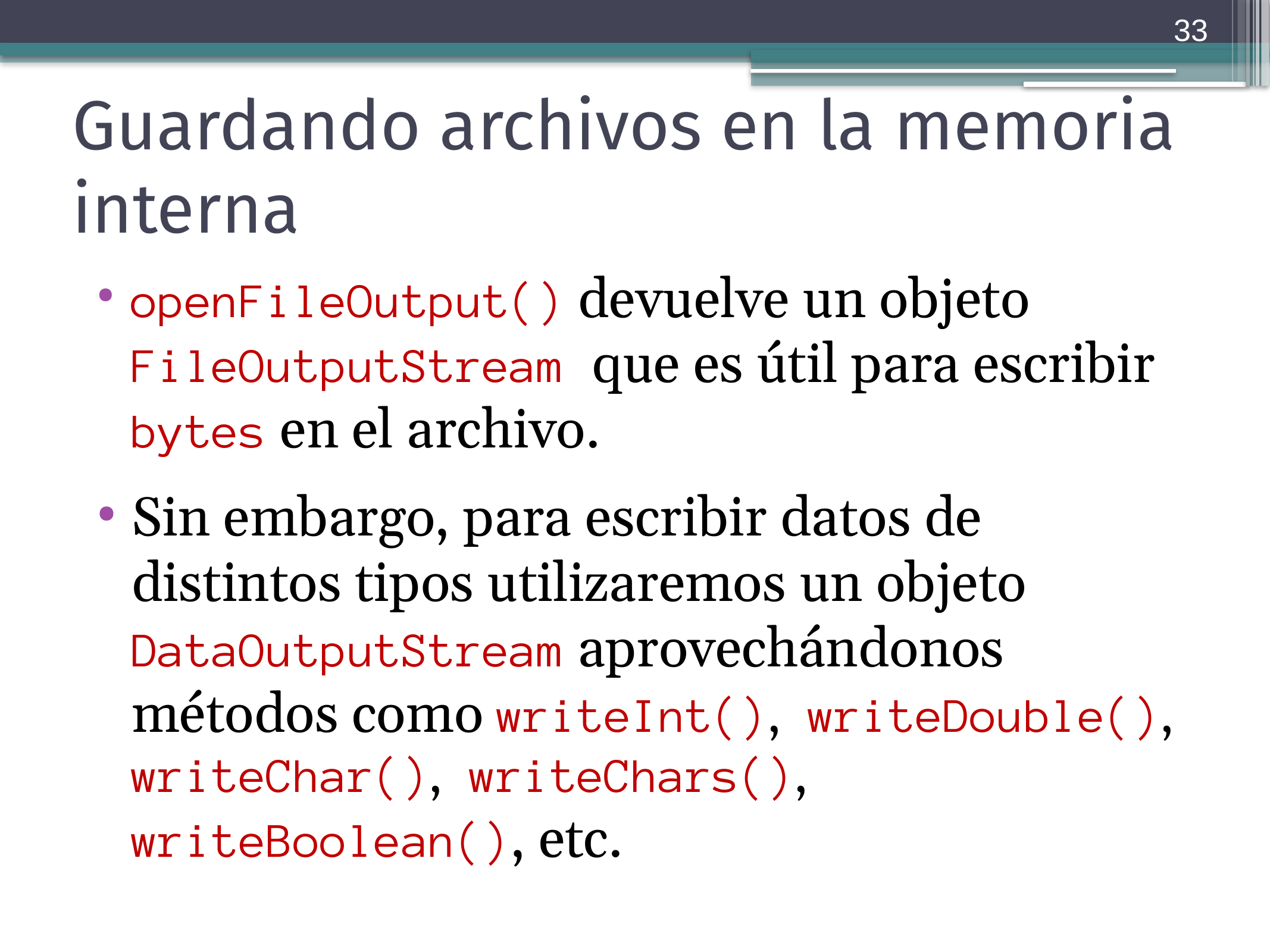

33
# Guardando archivos en la memoria interna
openFileOutput() devuelve un objeto FileOutputStream que es útil para escribir bytes en el archivo.
Sin embargo, para escribir datos de distintos tipos utilizaremos un objeto DataOutputStream aprovechándonos métodos como writeInt(), writeDouble(), writeChar(), writeChars(), writeBoolean(), etc.